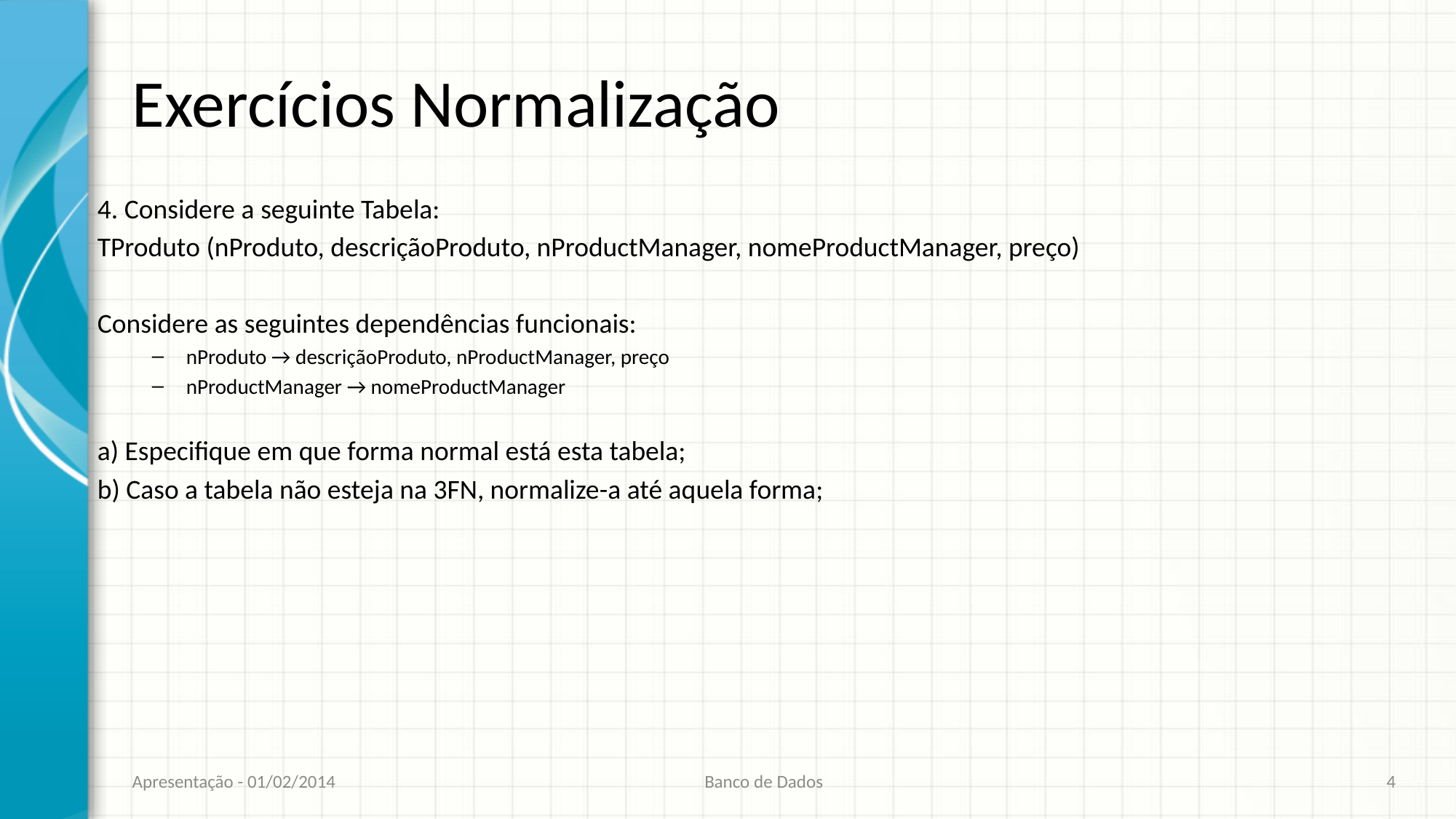

# Exercícios Normalização
4. Considere a seguinte Tabela:
TProduto (nProduto, descriçãoProduto, nProductManager, nomeProductManager, preço)

Considere as seguintes dependências funcionais:
nProduto → descriçãoProduto, nProductManager, preço
nProductManager → nomeProductManager

a) Especifique em que forma normal está esta tabela;
b) Caso a tabela não esteja na 3FN, normalize-a até aquela forma;

Apresentação - 01/02/2014
Banco de Dados
4